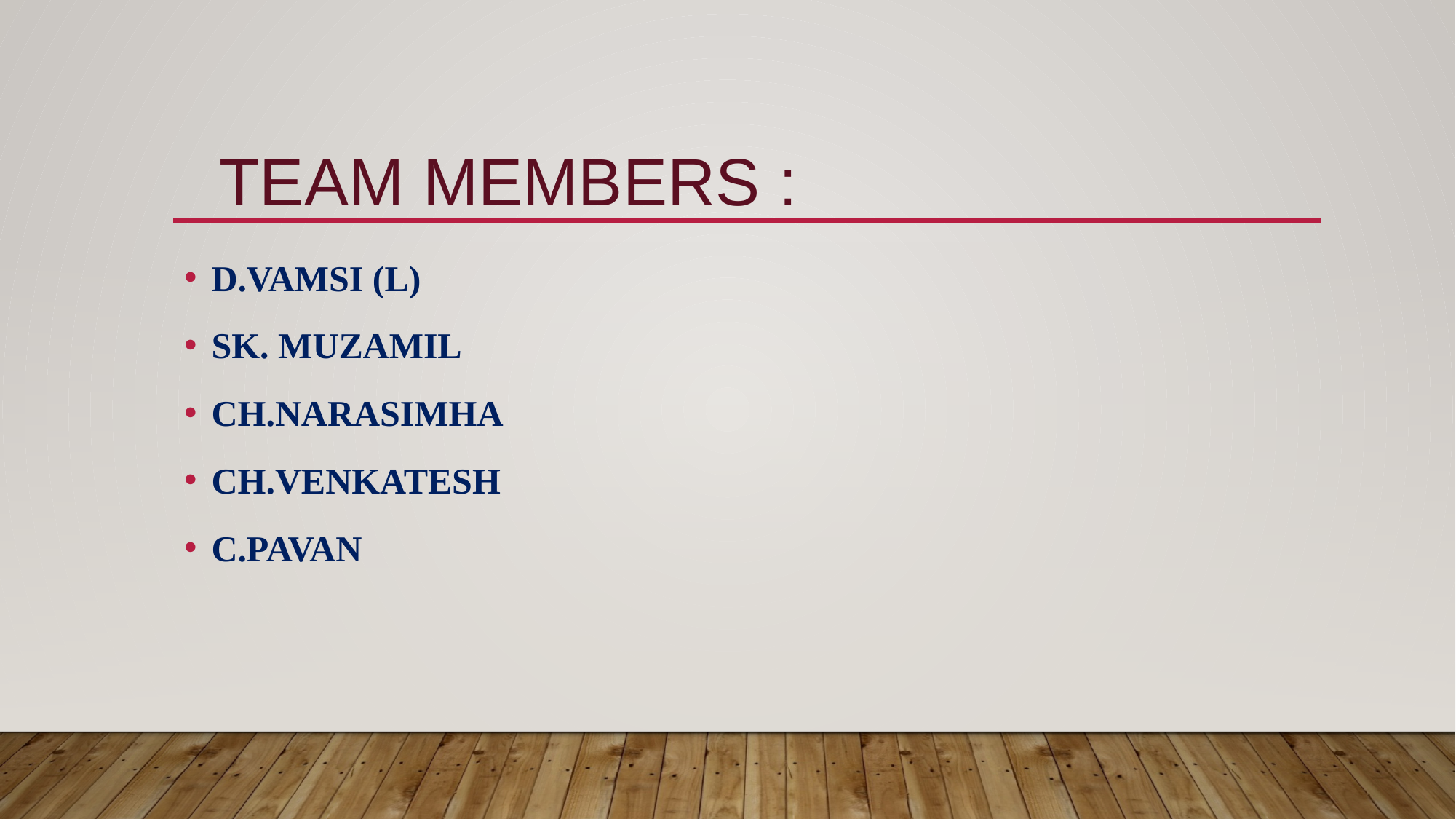

# TEAM MEMBERS :
D.VAMSI (L)
SK. MUZAMIL
CH.NARASIMHA
CH.VENKATESH
C.PAVAN